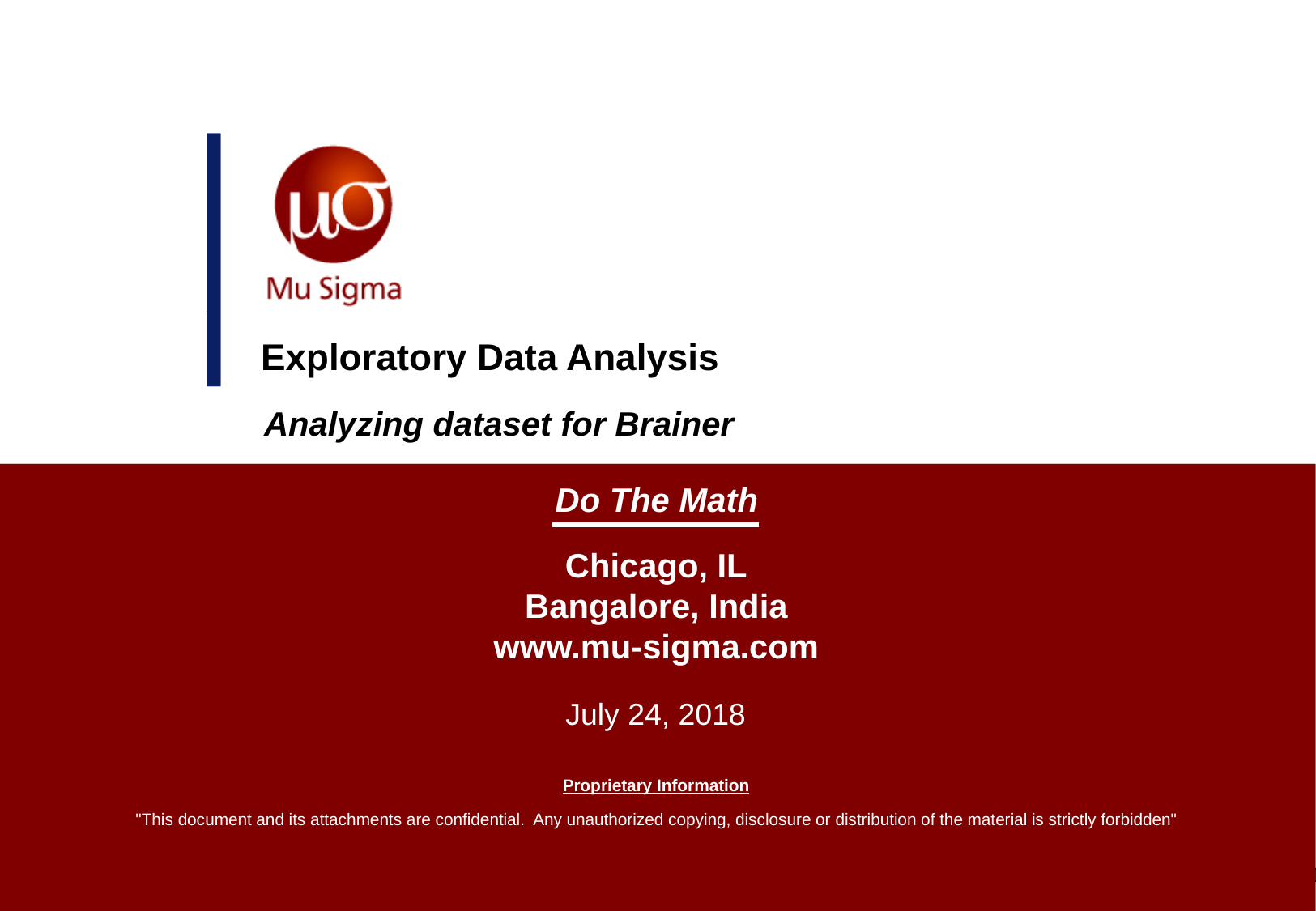

# Exploratory Data Analysis
Analyzing dataset for Brainer
July 24, 2018